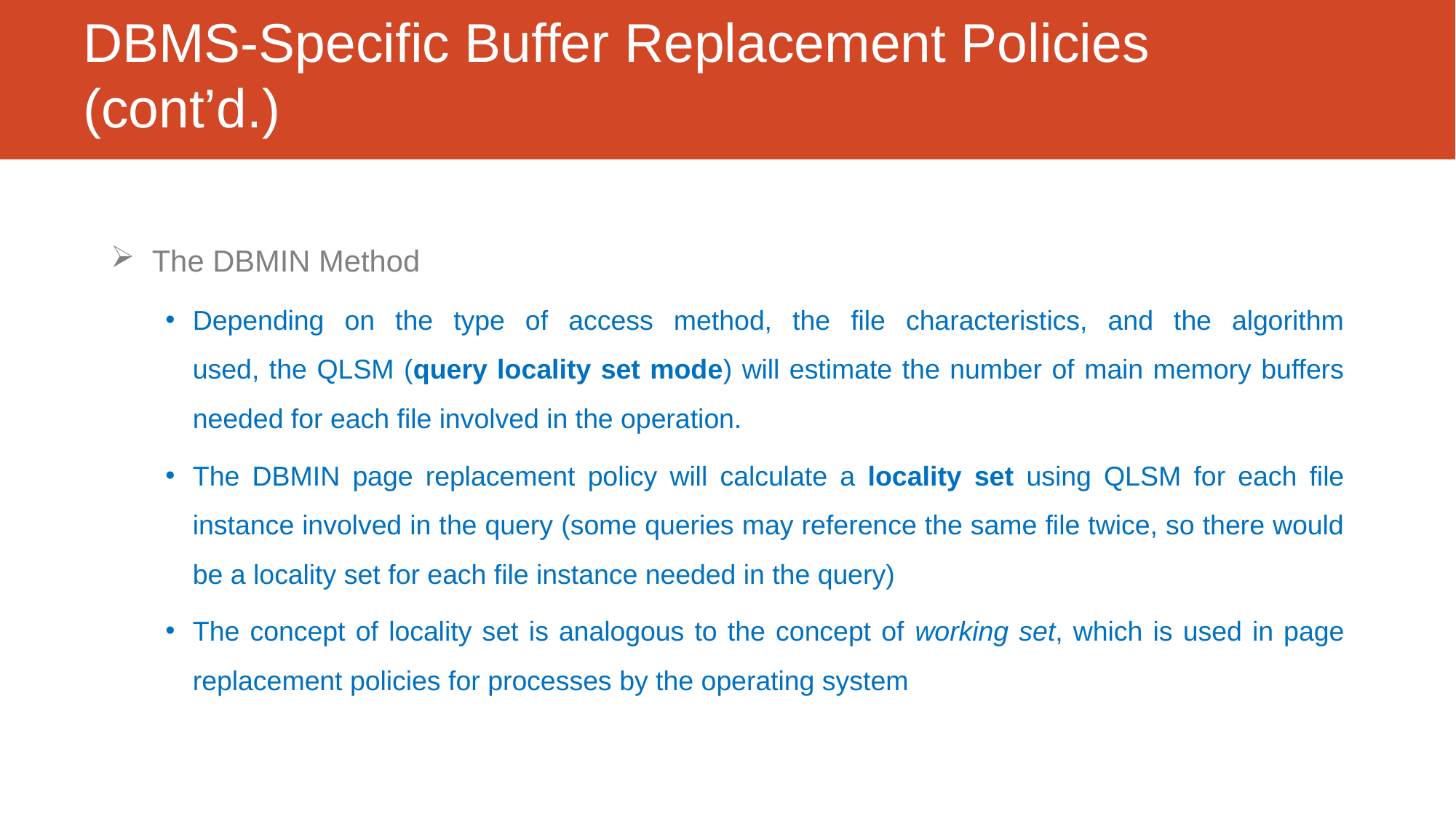

# DBMS-Specific Buffer Replacement Policies (cont’d.)
The DBMIN Method
Depending on the type of access method, the file characteristics, and the algorithm
used, the QLSM (query locality set mode) will estimate the number of main memory buffers needed for each file involved in the operation.
The DBMIN page replacement policy will calculate a locality set using QLSM for each file instance involved in the query (some queries may reference the same file twice, so there would be a locality set for each file instance needed in the query)
The concept of locality set is analogous to the concept of working set, which is used in page replacement policies for processes by the operating system